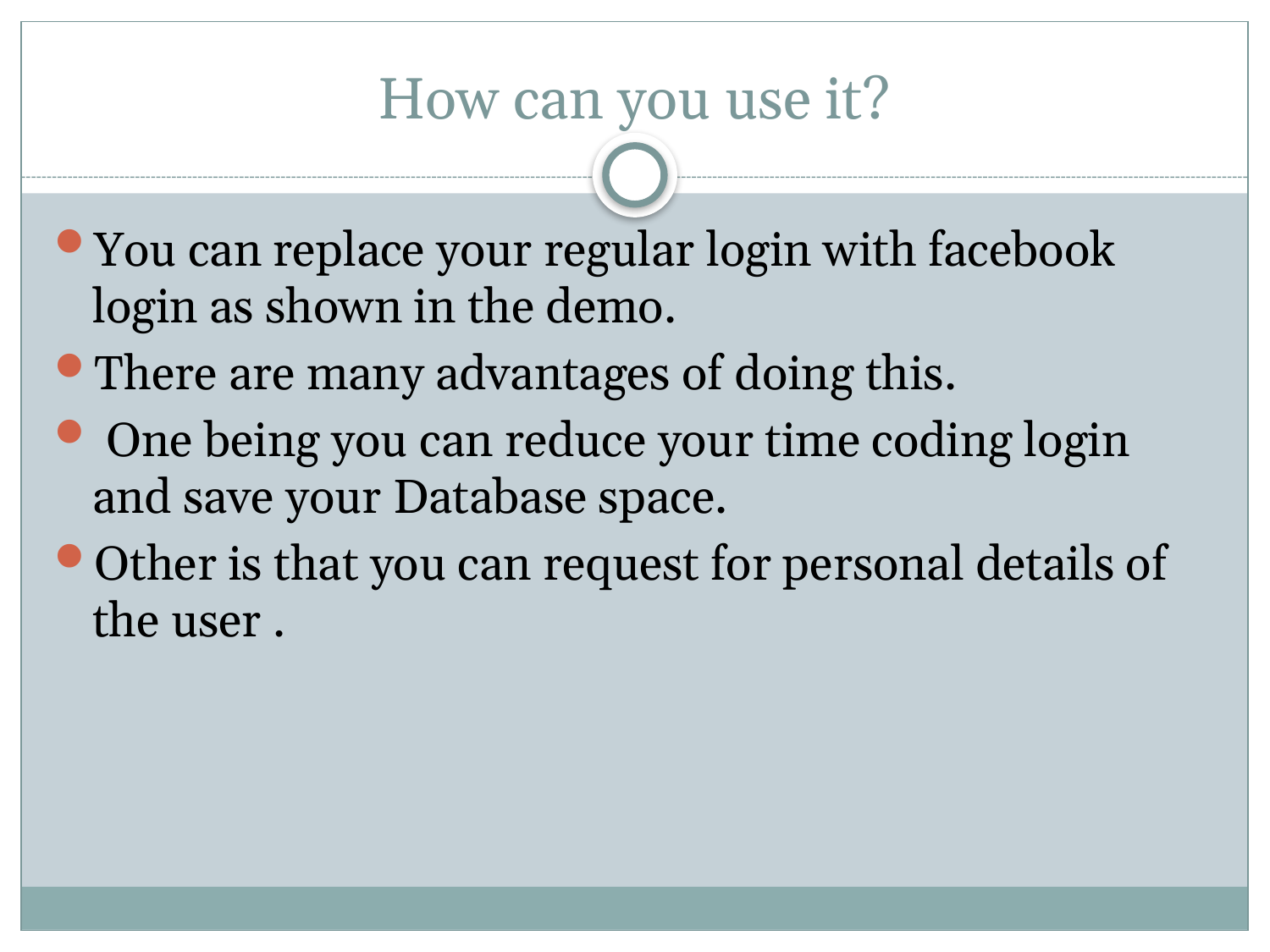

# How can you use it?
You can replace your regular login with facebook login as shown in the demo.
There are many advantages of doing this.
 One being you can reduce your time coding login and save your Database space.
Other is that you can request for personal details of the user .